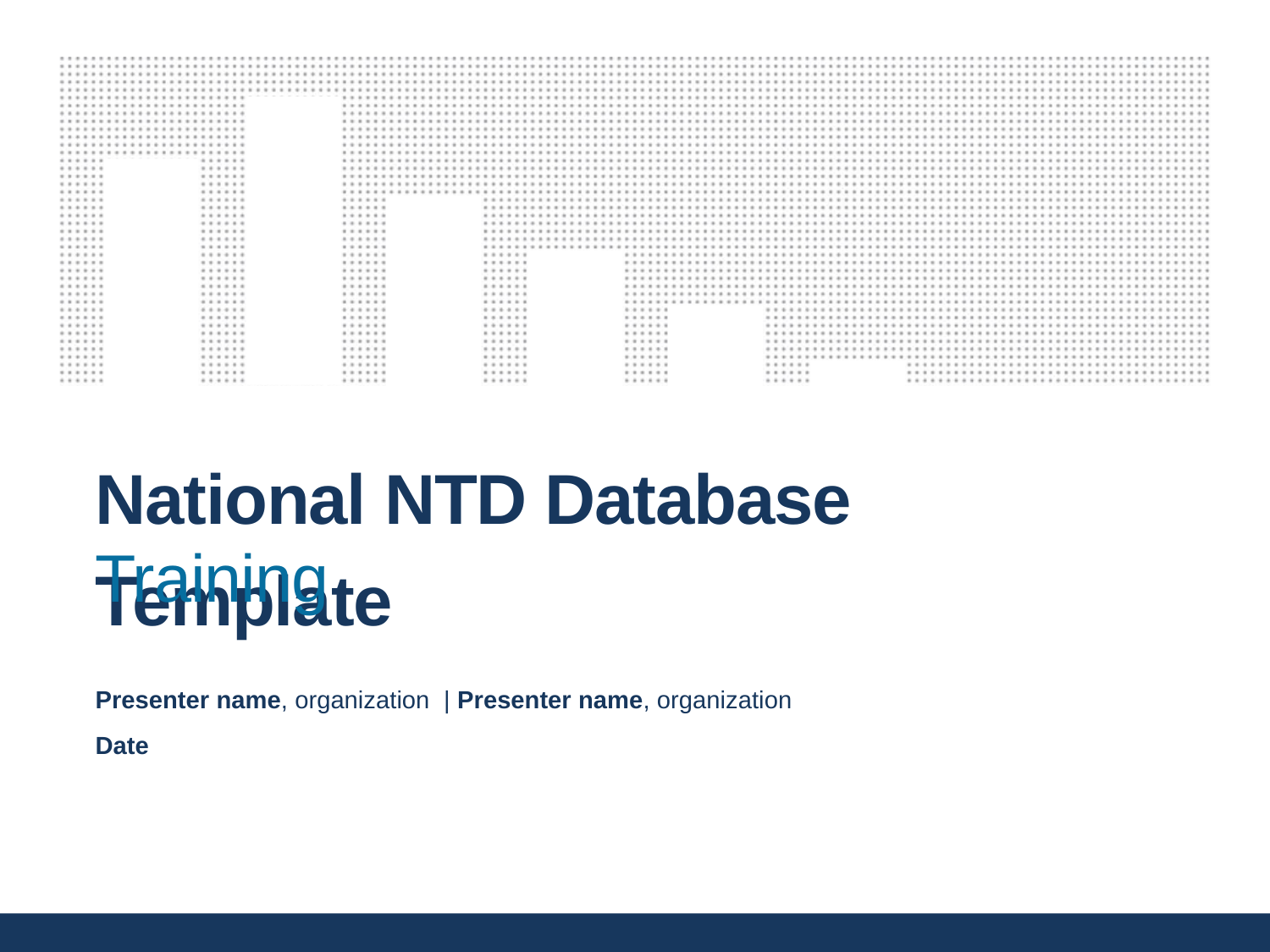

# National NTD Database Template
Training
Presenter name, organization  | Presenter name, organization
Date